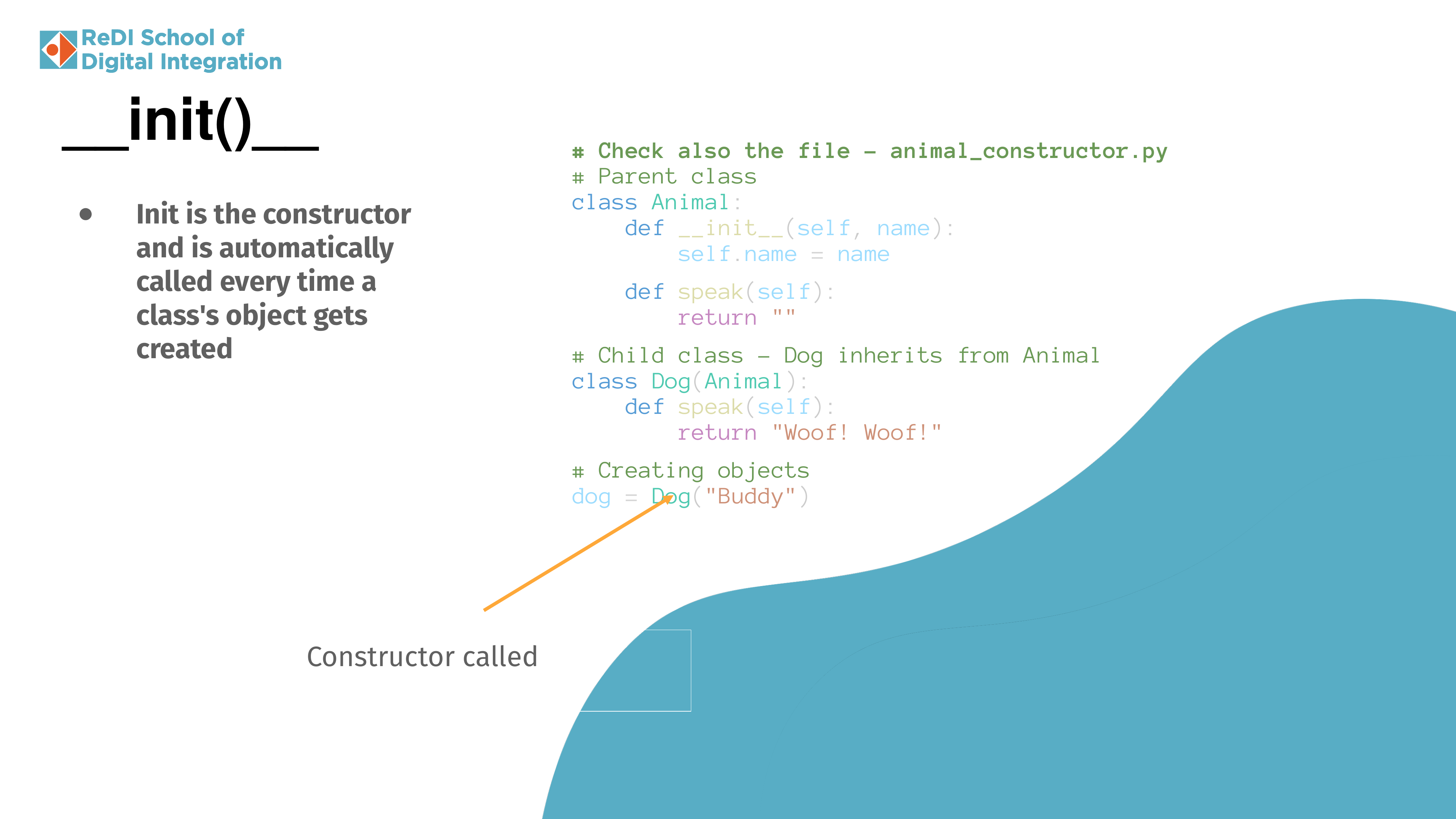

# Check also the file – animal_constructor.py
# Parent class
class Animal:
    def __init__(self, name):
        self.name = name
    def speak(self):
        return ""
# Child class - Dog inherits from Animal
class Dog(Animal):
    def speak(self):
        return "Woof! Woof!"
# Creating objects
dog = Dog("Buddy")
__init()__
Init is the constructor and is automatically called every time a class's object gets created

Constructor called